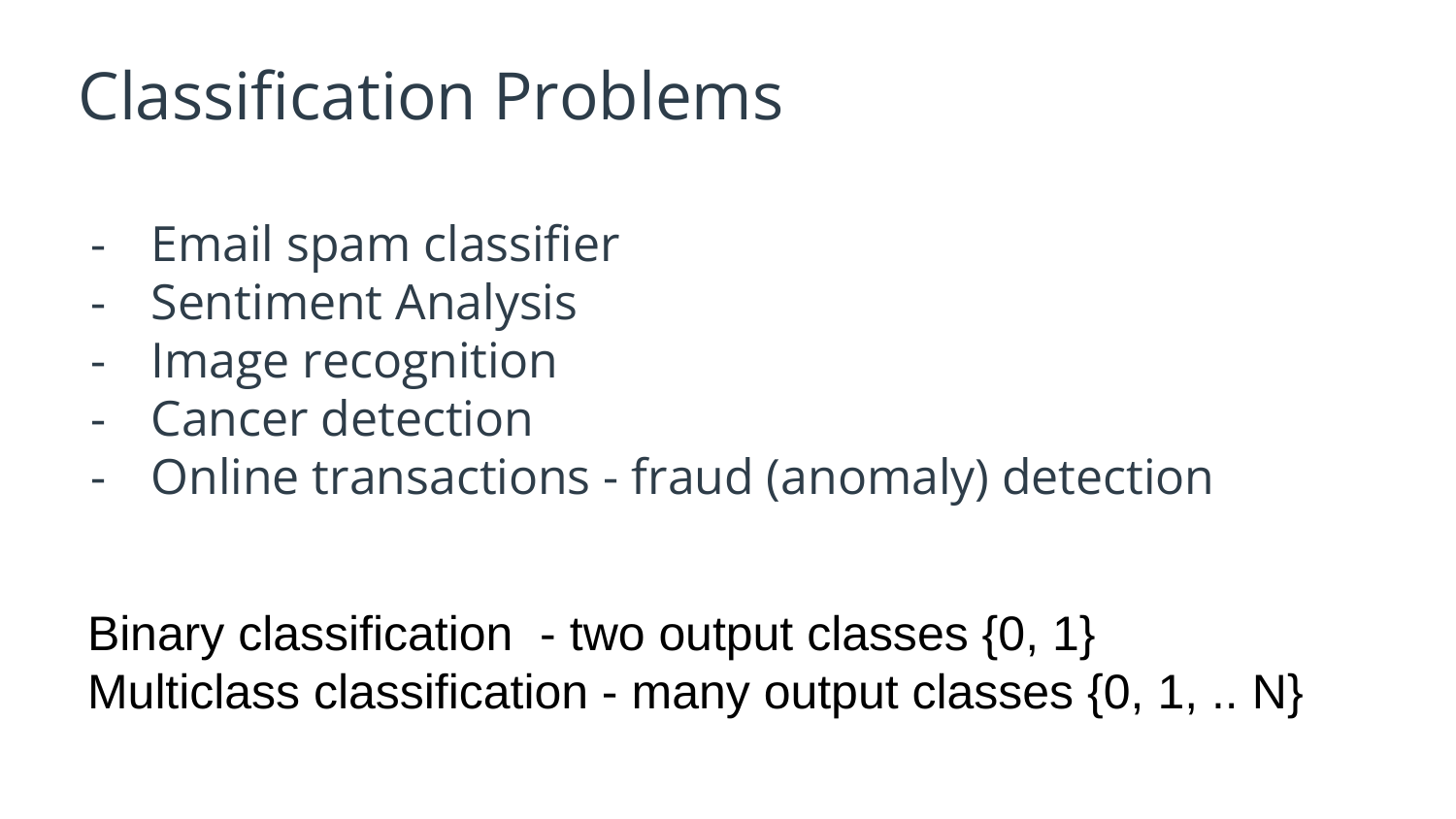

# Classification Problems
Email spam classifier
Sentiment Analysis
Image recognition
Cancer detection
Online transactions - fraud (anomaly) detection
Binary classification  - two output classes {0, 1}
Multiclass classification - many output classes {0, 1, .. N}